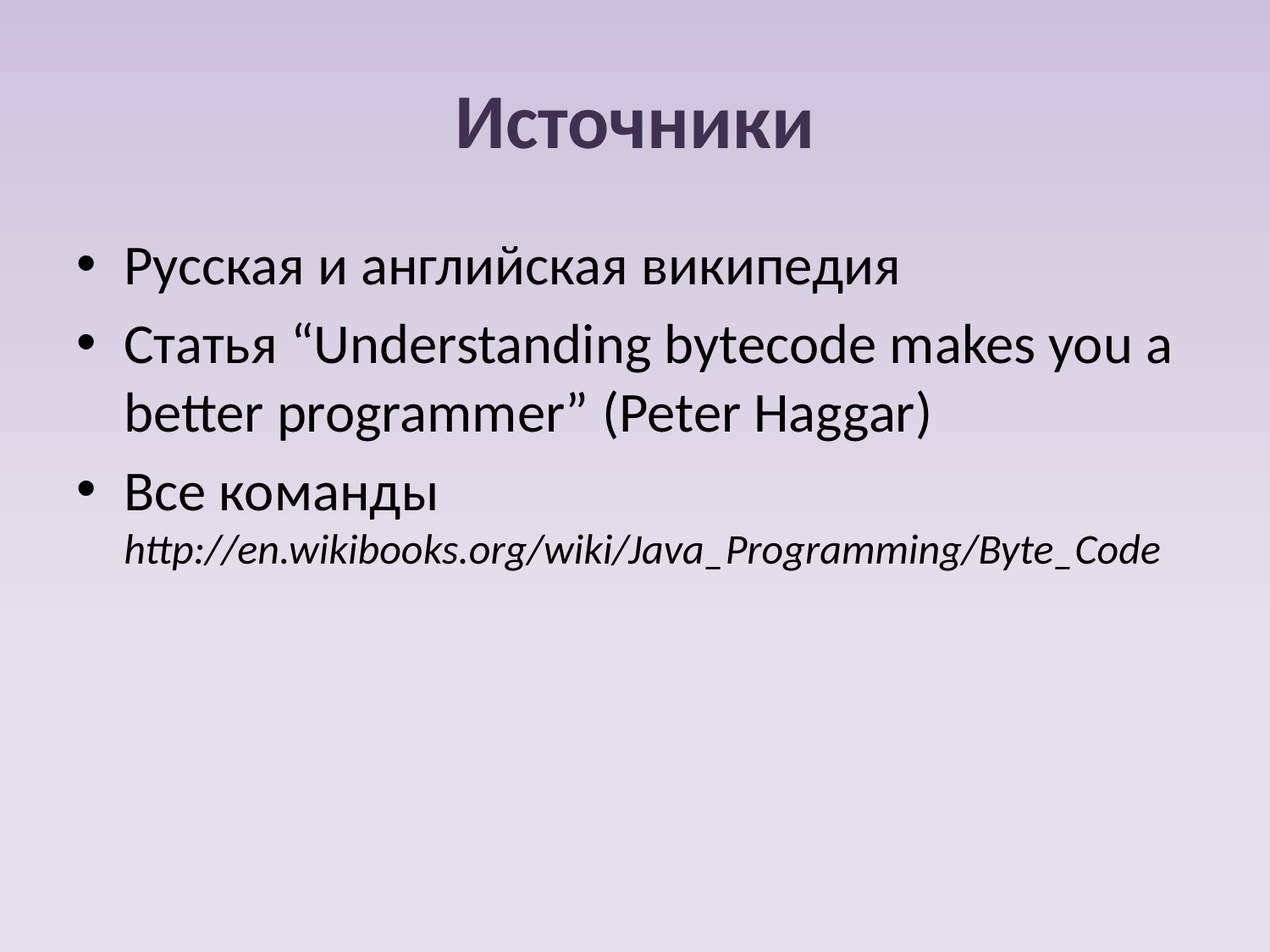

# Источники
Русская и английская википедия
Статья “Understanding bytecode makes you a better programmer” (Peter Haggar)
Все команды http://en.wikibooks.org/wiki/Java_Programming/Byte_Code